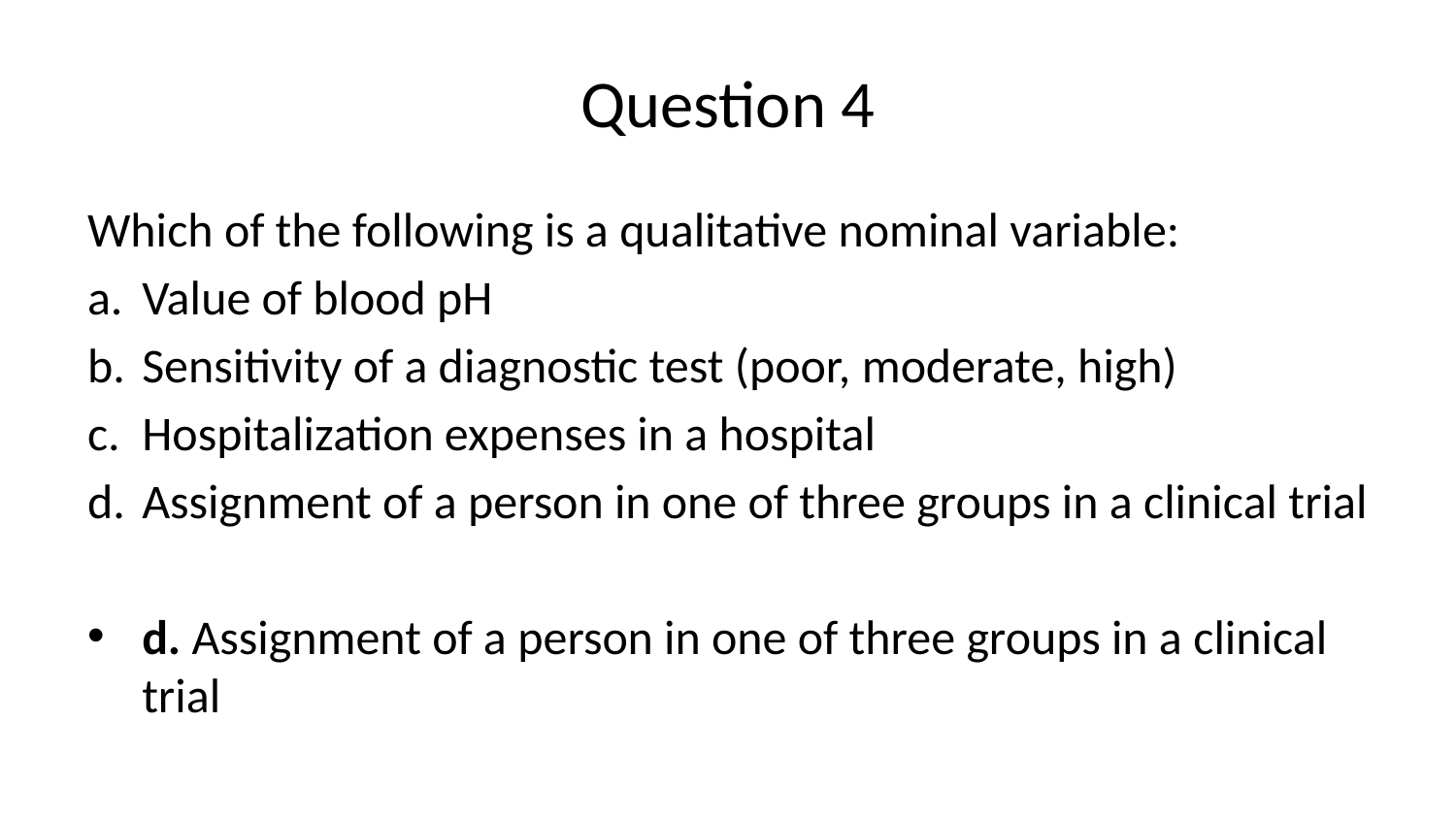

# Question 4
Which of the following is a qualitative nominal variable:
Value of blood pH
Sensitivity of a diagnostic test (poor, moderate, high)
Hospitalization expenses in a hospital
Assignment of a person in one of three groups in a clinical trial

d. Assignment of a person in one of three groups in a clinical trial